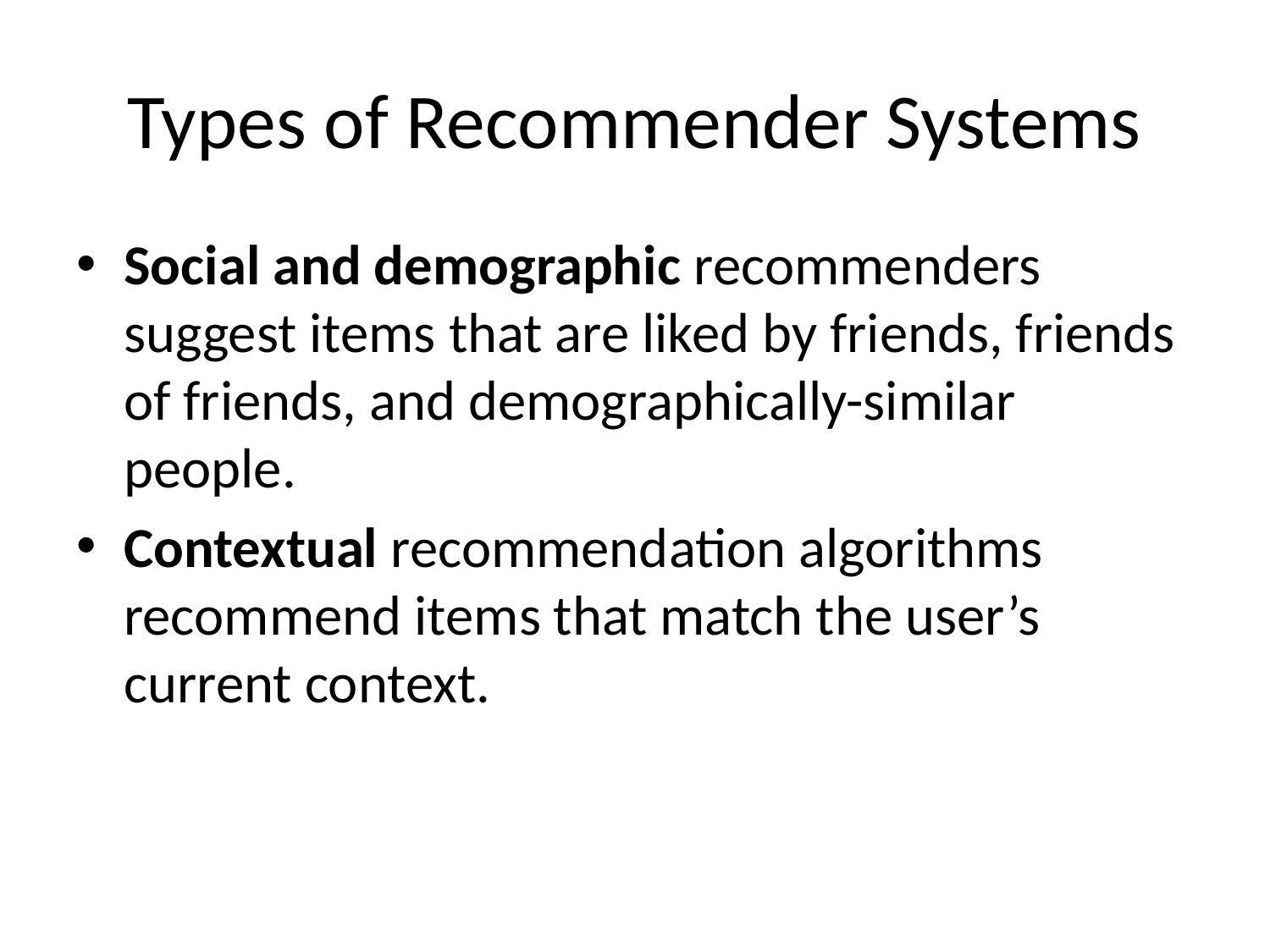

# Types of Recommender Systems
Social and demographic recommenders suggest items that are liked by friends, friends of friends, and demographically-similar people.
Contextual recommendation algorithms recommend items that match the user’s current context.